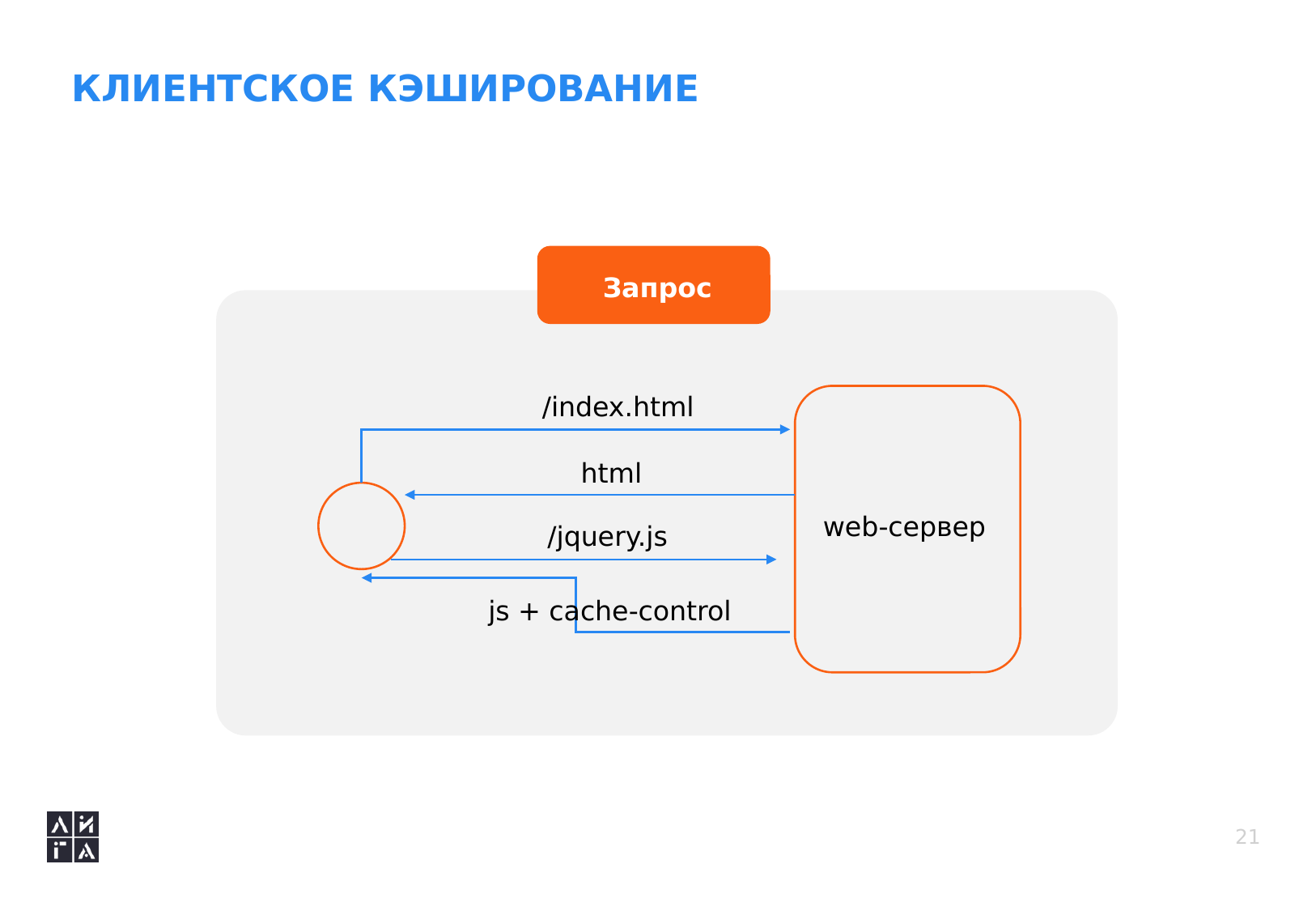

# Клиентское кэширование

Запрос

/index.html

html

web-сервер
/jquery.js
js + cache-control
21